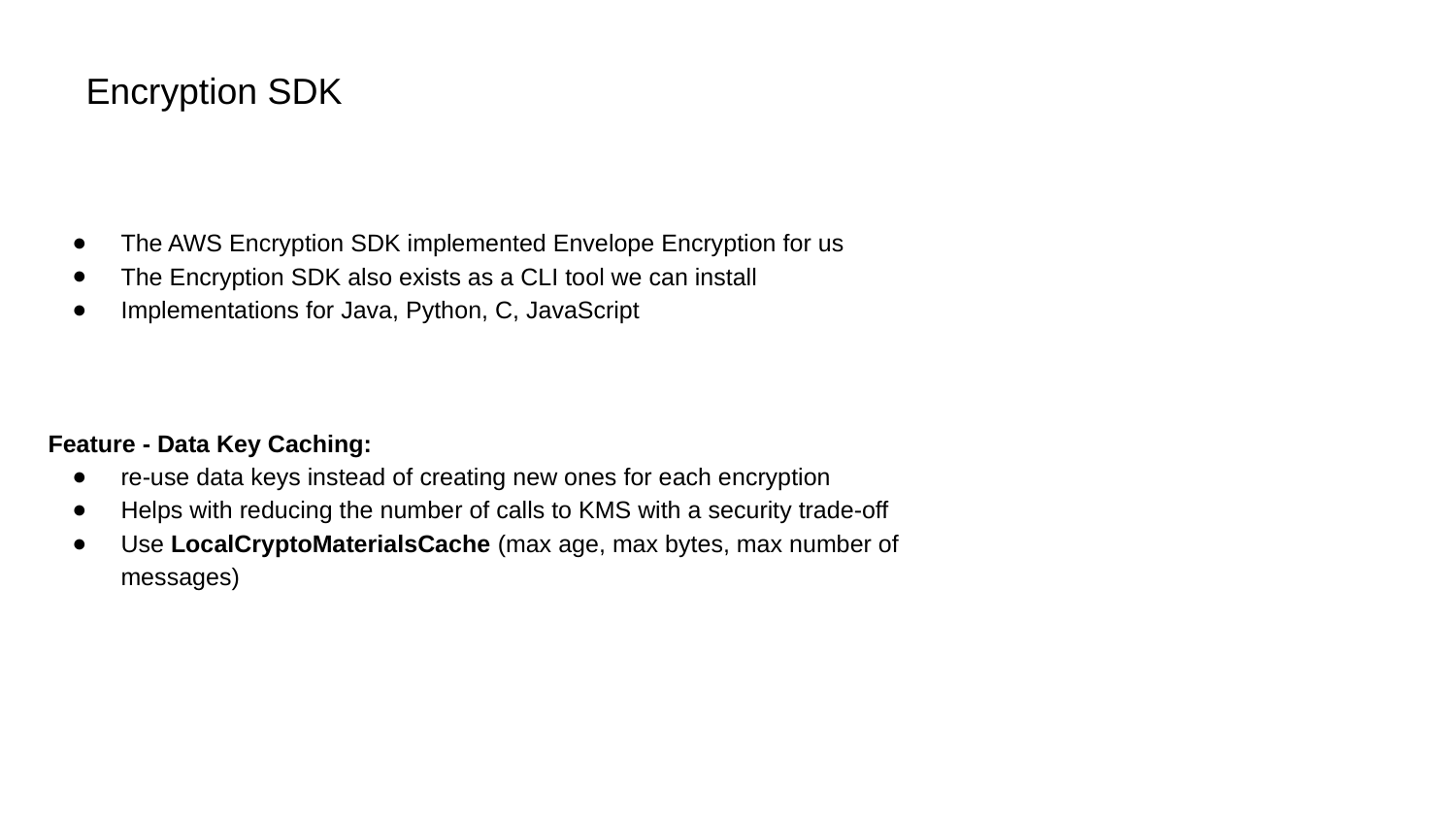

# Encryption SDK
The AWS Encryption SDK implemented Envelope Encryption for us
The Encryption SDK also exists as a CLI tool we can install
Implementations for Java, Python, C, JavaScript

Feature - Data Key Caching:
re-use data keys instead of creating new ones for each encryption
Helps with reducing the number of calls to KMS with a security trade-off
Use LocalCryptoMaterialsCache (max age, max bytes, max number of messages)